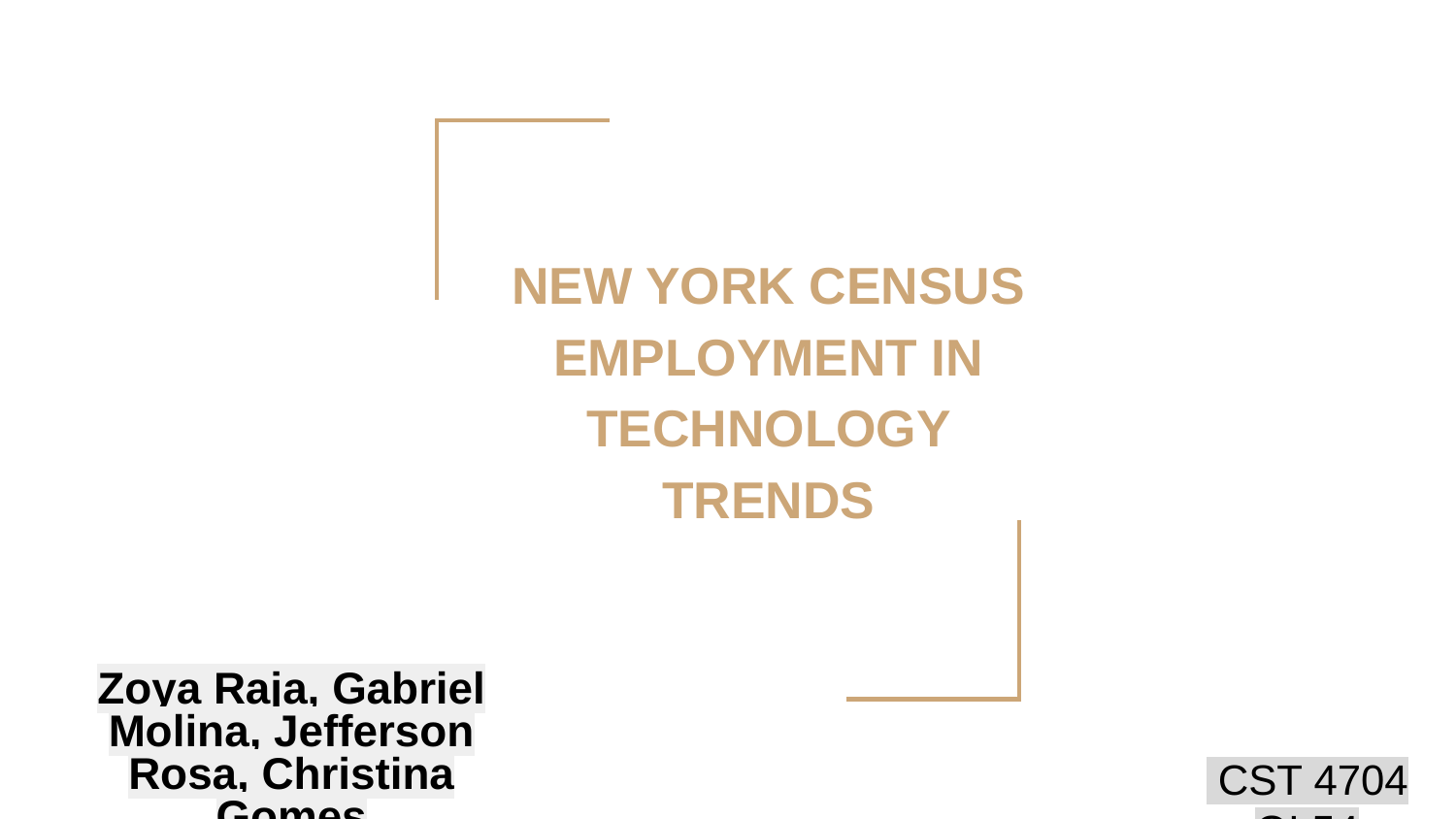

# NEW YORK CENSUS EMPLOYMENT IN TECHNOLOGY TRENDS
Zoya Raja, Gabriel Molina, Jefferson Rosa, Christina Gomes
 CST 4704 OL54